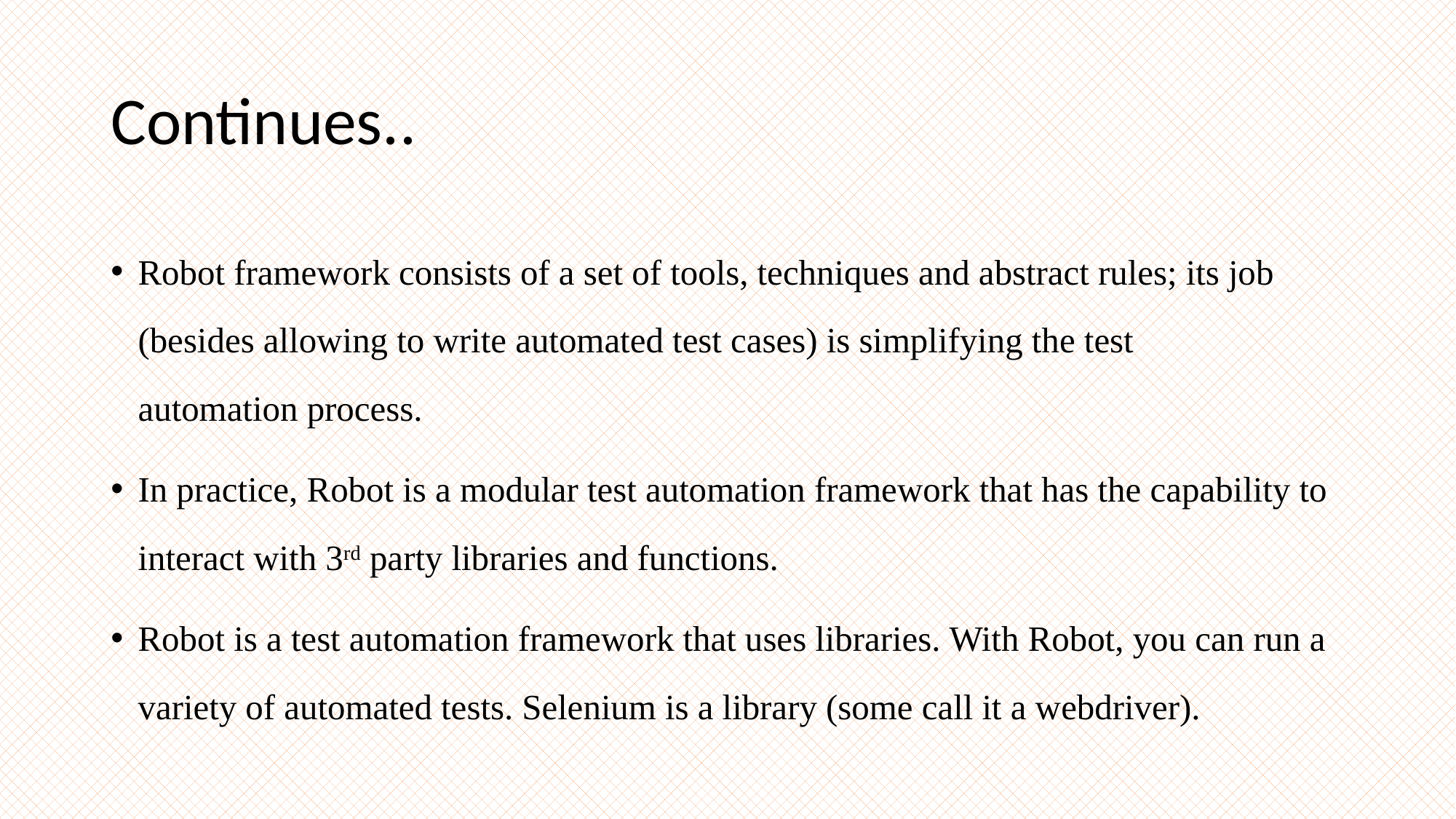

# Continues..
Robot framework consists of a set of tools, techniques and abstract rules; its job (besides allowing to write automated test cases) is simplifying the test automation process.
In practice, Robot is a modular test automation framework that has the capability to interact with 3rd party libraries and functions.
Robot is a test automation framework that uses libraries. With Robot, you can run a variety of automated tests. Selenium is a library (some call it a webdriver).